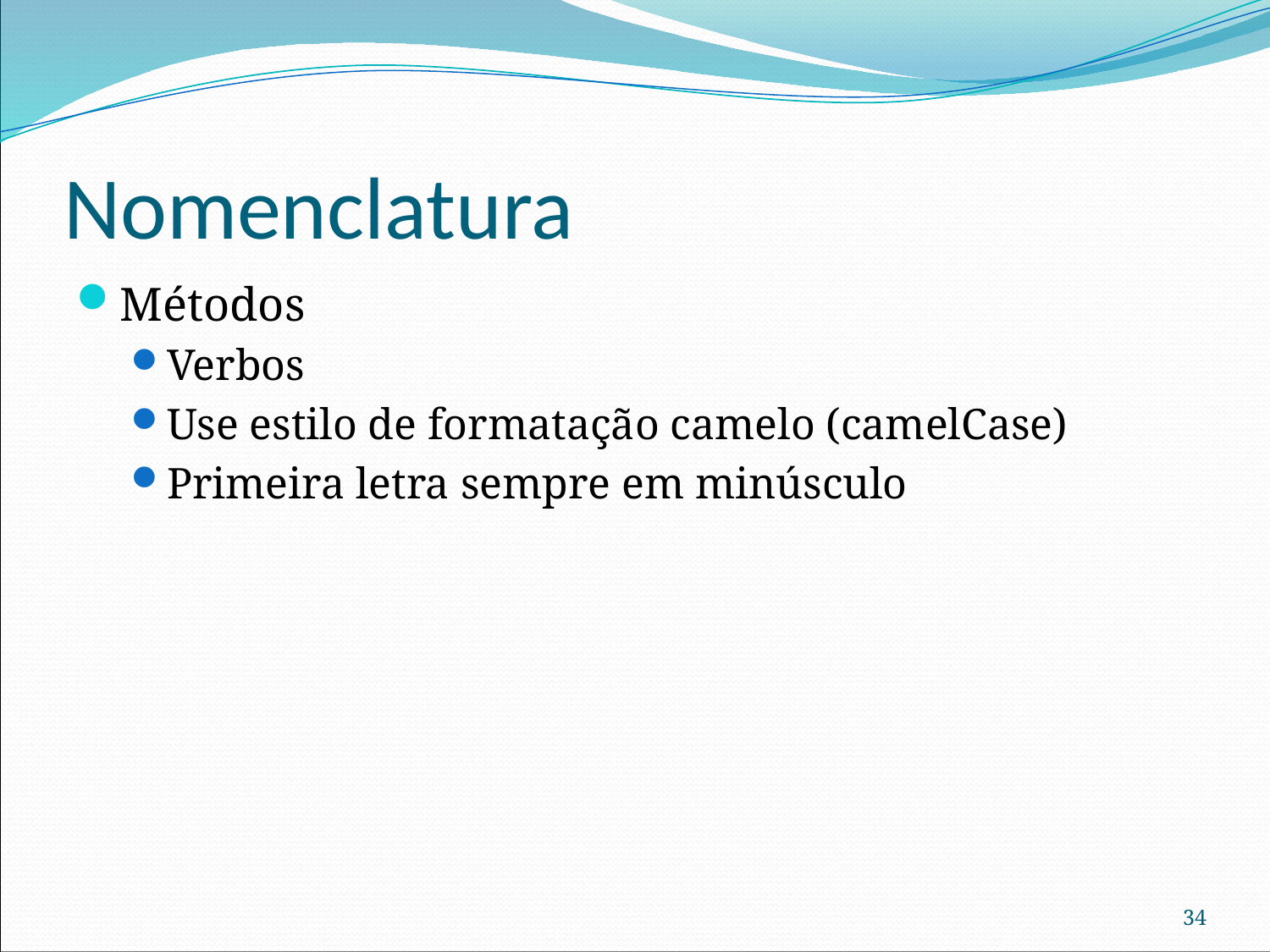

# Nomenclatura
Métodos
Verbos
Use estilo de formatação camelo (camelCase)
Primeira letra sempre em minúsculo

34